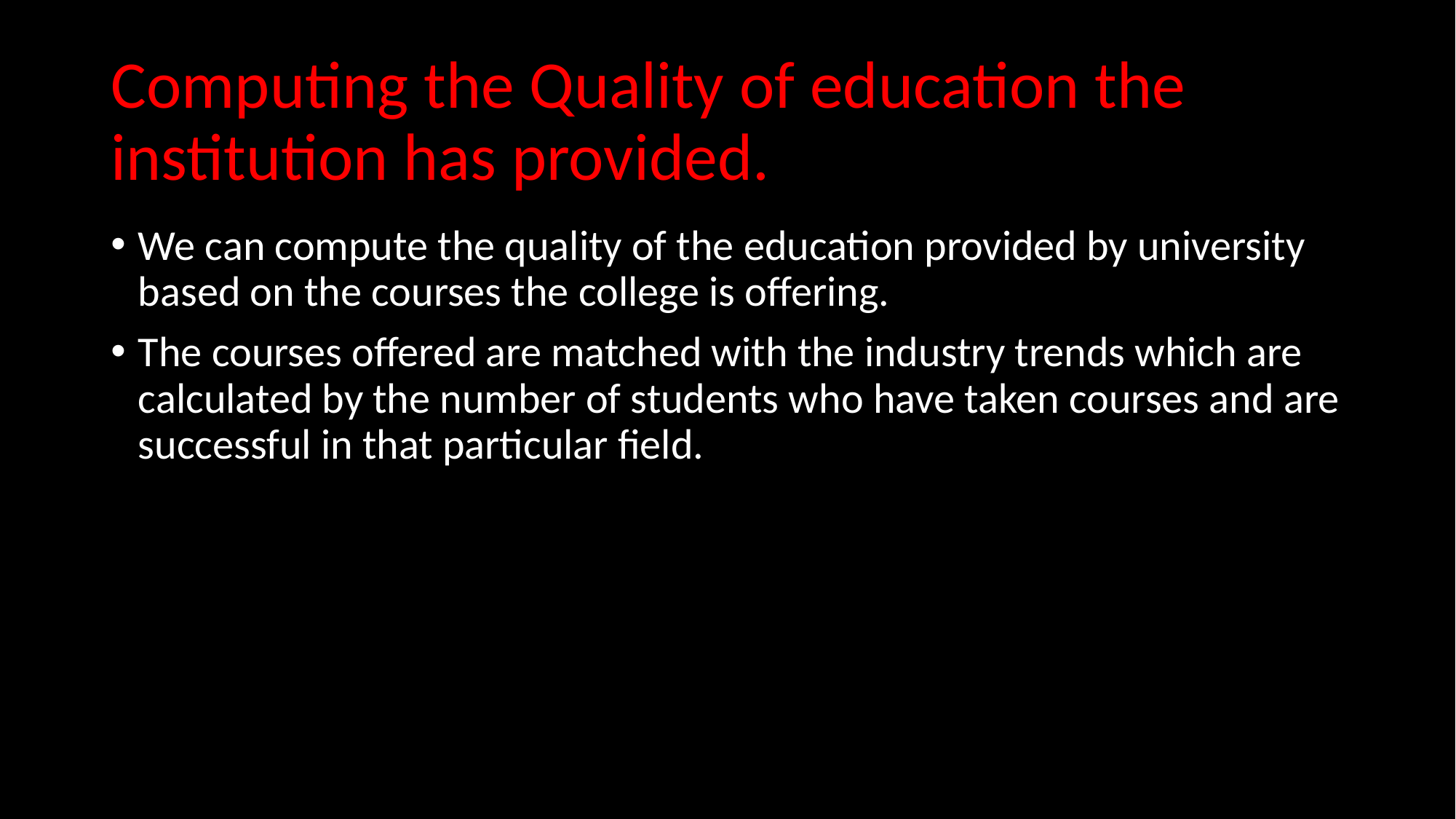

# Computing the Quality of education the institution has provided.
We can compute the quality of the education provided by university based on the courses the college is offering.
The courses offered are matched with the industry trends which are calculated by the number of students who have taken courses and are successful in that particular field.